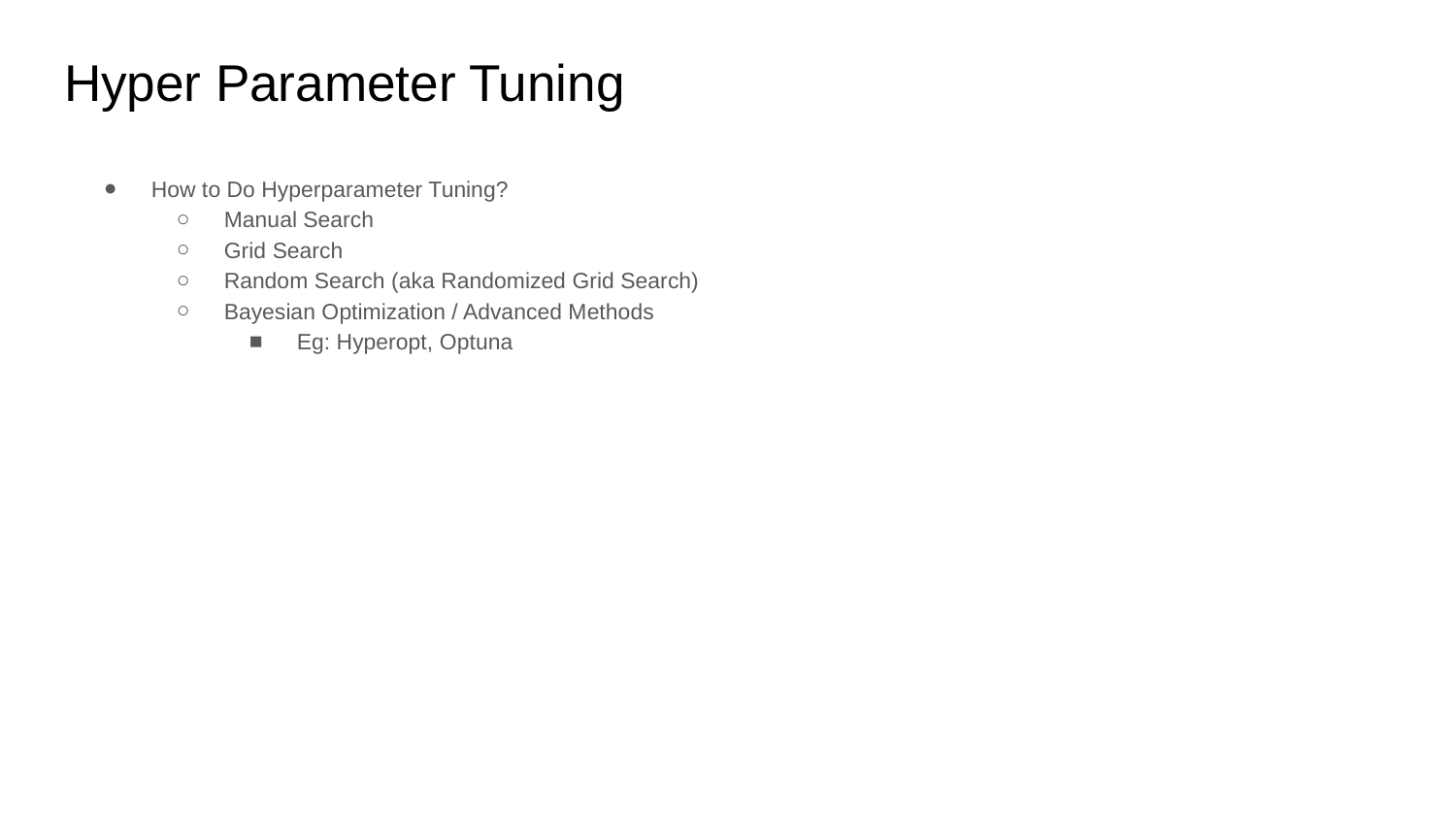

# Hyper Parameter Tuning

How to Do Hyperparameter Tuning?
Manual Search
Grid Search
Random Search (aka Randomized Grid Search)
Bayesian Optimization / Advanced Methods
Eg: Hyperopt, Optuna